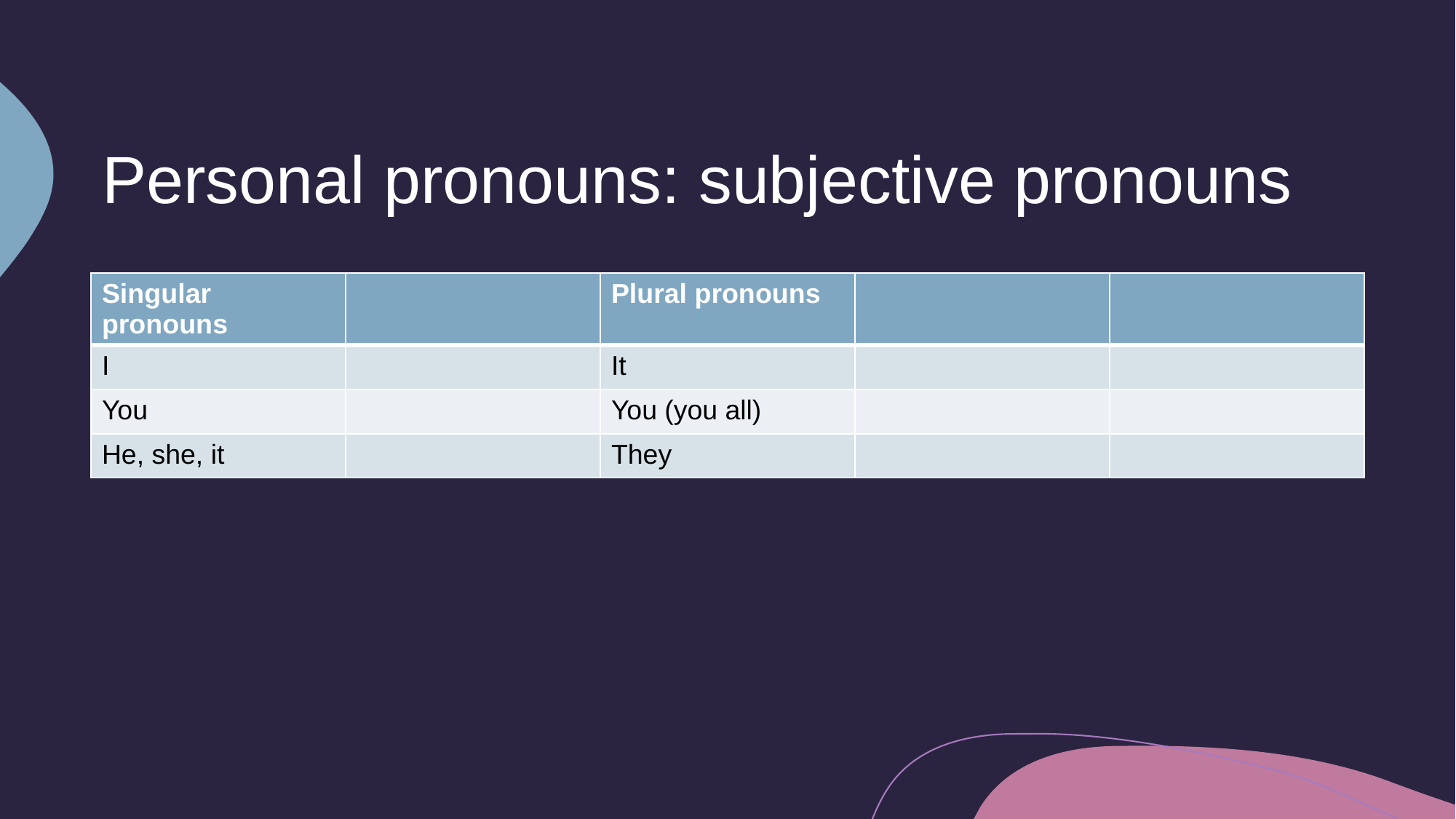

# Personal pronouns: subjective pronouns
| Singular pronouns |  | Plural pronouns |  |  |
| --- | --- | --- | --- | --- |
| I |  | It |  |  |
| You |  | You (you all) |  |  |
| He, she, it |  | They |  |  |